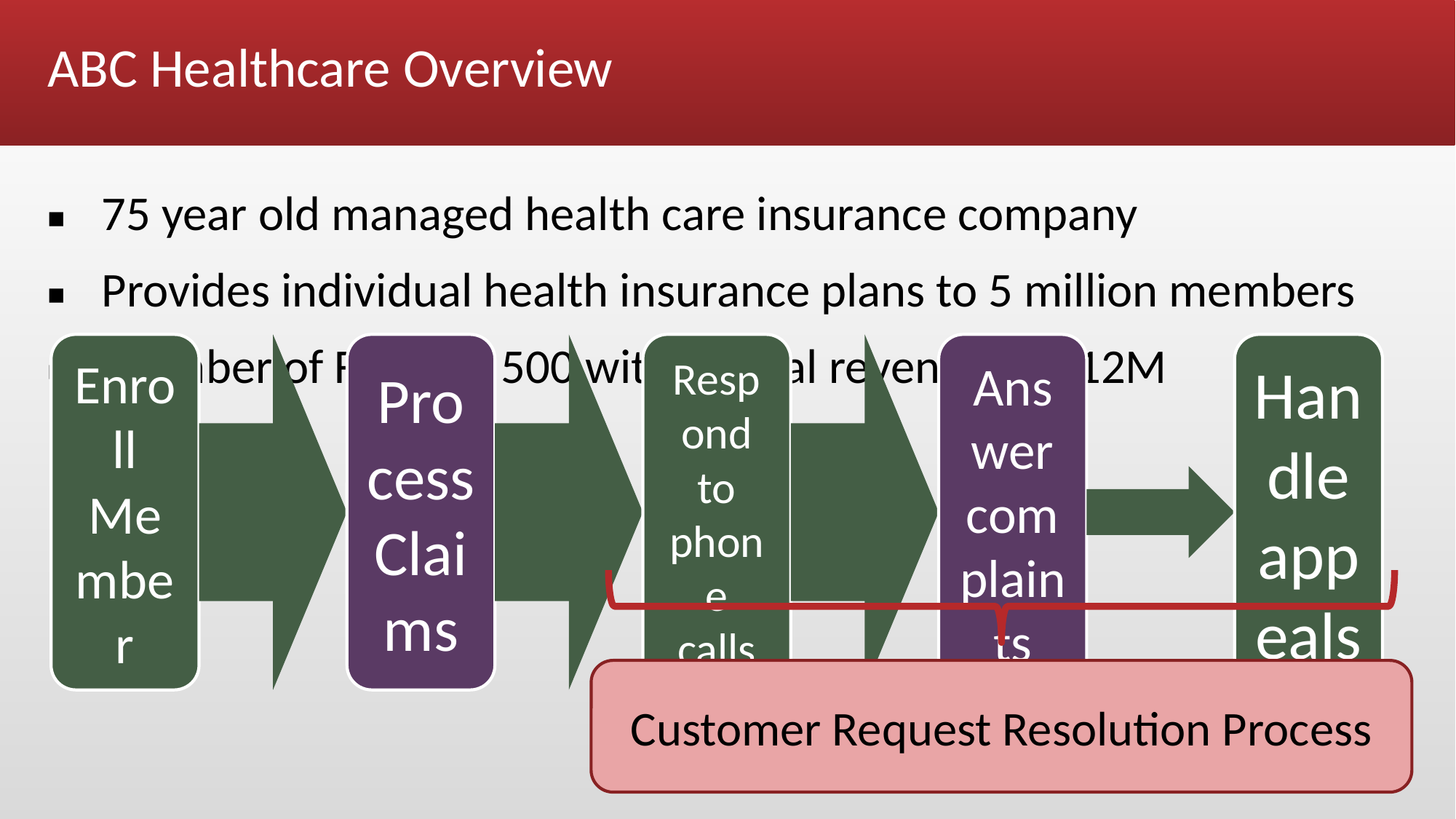

# ABC Healthcare Overview
75 year old managed health care insurance company
Provides individual health insurance plans to 5 million members
Member of Fortune 500 with annual revenue of $12M

Enroll Member
Process Claims
Handle appeals
Customer Request Resolution Process